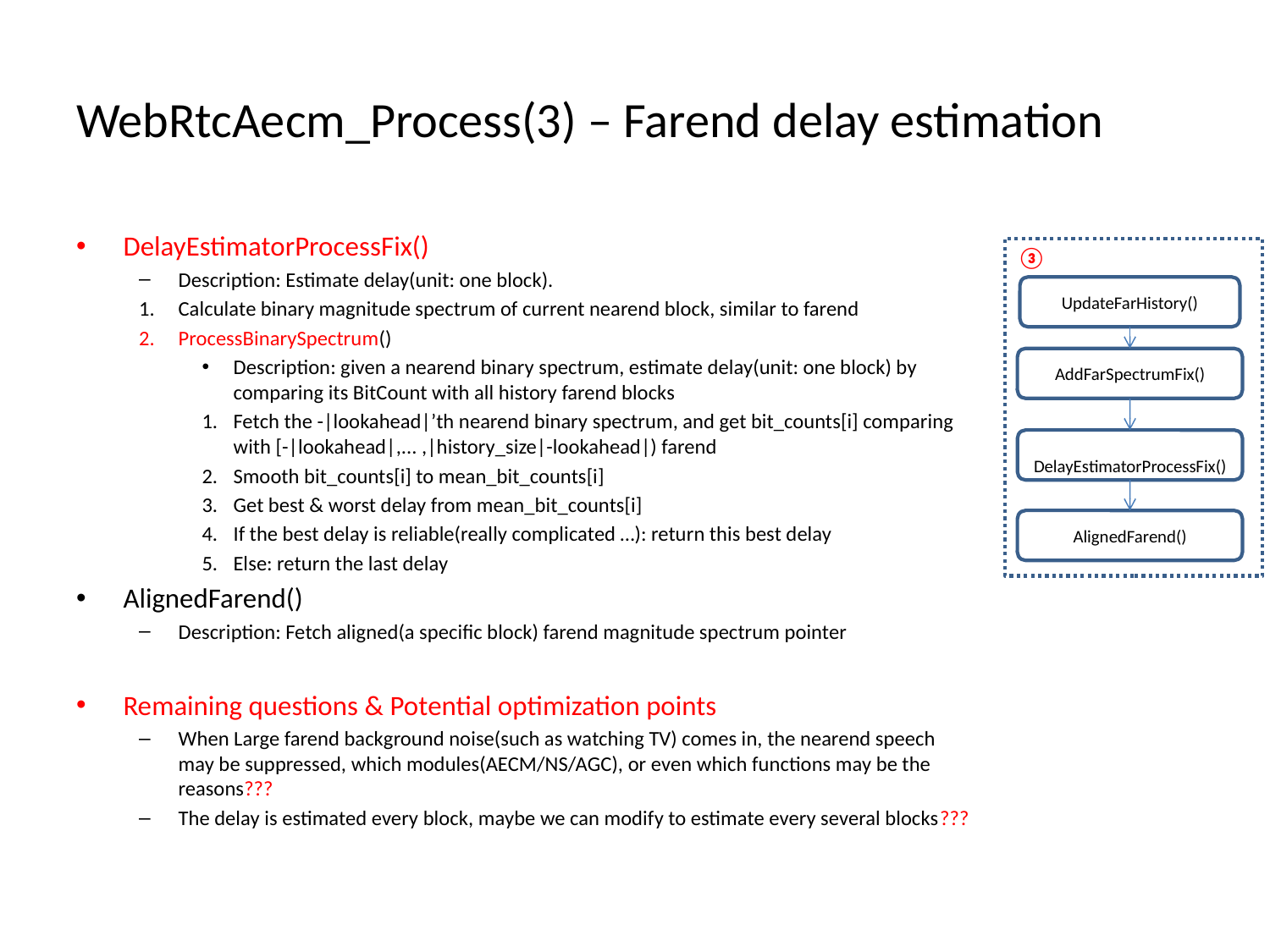

# WebRtcAecm_Process(3) – Farend delay estimation
DelayEstimatorProcessFix()
Description: Estimate delay(unit: one block).
Calculate binary magnitude spectrum of current nearend block, similar to farend
ProcessBinarySpectrum()
Description: given a nearend binary spectrum, estimate delay(unit: one block) by comparing its BitCount with all history farend blocks
Fetch the -|lookahead|’th nearend binary spectrum, and get bit_counts[i] comparing with [-|lookahead|,... ,|history_size|-lookahead|) farend
Smooth bit_counts[i] to mean_bit_counts[i]
Get best & worst delay from mean_bit_counts[i]
If the best delay is reliable(really complicated …): return this best delay
Else: return the last delay
AlignedFarend()
Description: Fetch aligned(a specific block) farend magnitude spectrum pointer

Remaining questions & Potential optimization points
When Large farend background noise(such as watching TV) comes in, the nearend speech may be suppressed, which modules(AECM/NS/AGC), or even which functions may be the reasons???
The delay is estimated every block, maybe we can modify to estimate every several blocks???
③

UpdateFarHistory()
AddFarSpectrumFix()
 DelayEstimatorProcessFix()
AlignedFarend()